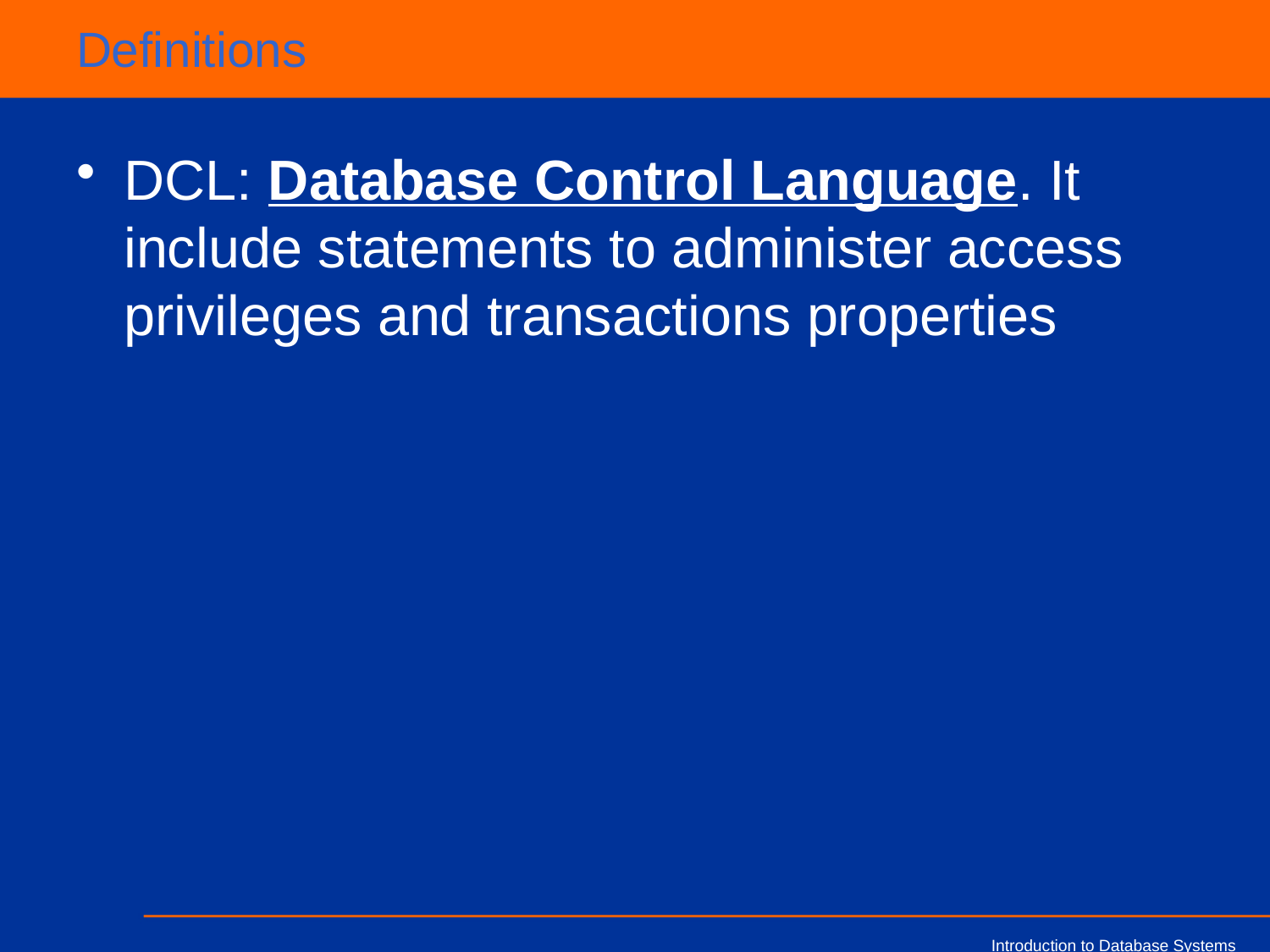

# Definitions
DCL: Database Control Language. It include statements to administer access privileges and transactions properties
Introduction to Database Systems